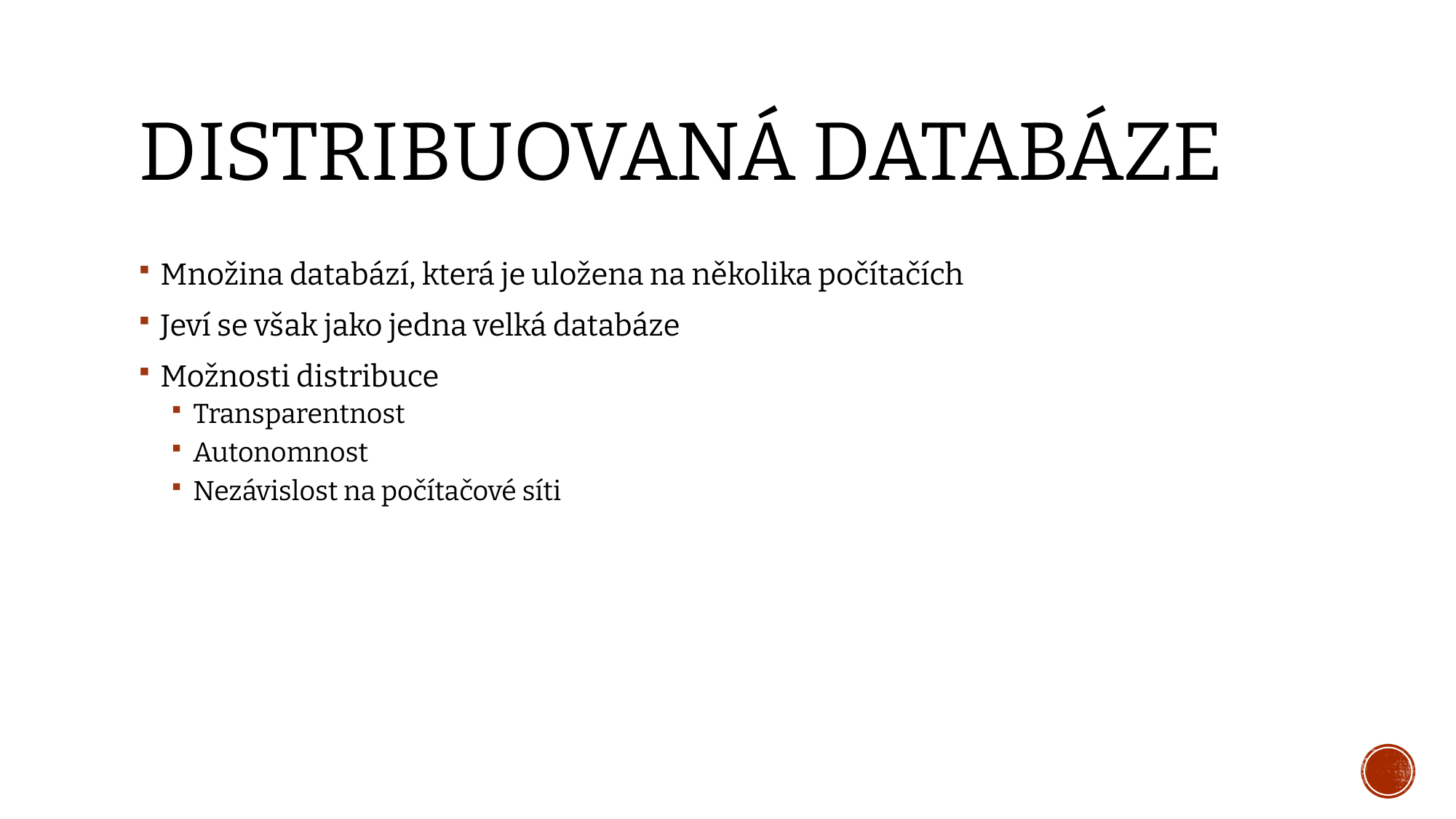

# Distribuovaná databáze
Množina databází, která je uložena na několika počítačích
Jeví se však jako jedna velká databáze
Možnosti distribuce
Transparentnost
Autonomnost
Nezávislost na počítačové síti